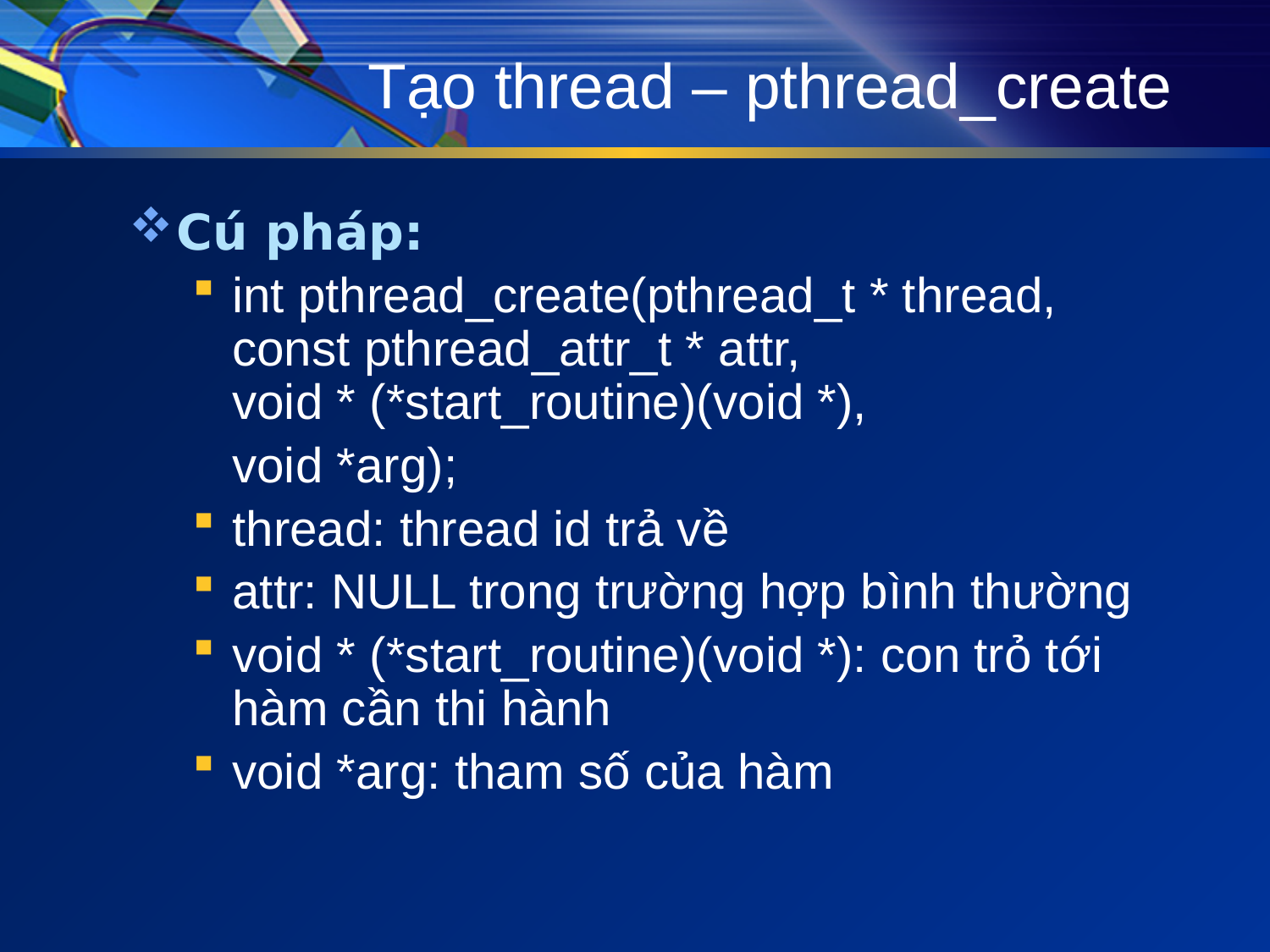

# Tạo thread – pthread_create
Cú pháp:
int pthread_create(pthread_t * thread,
const pthread_attr_t * attr,
void * (*start_routine)(void *),
	void *arg);
thread: thread id trả về
attr: NULL trong trường hợp bình thường
void * (*start_routine)(void *): con trỏ tới hàm cần thi hành
void *arg: tham số của hàm